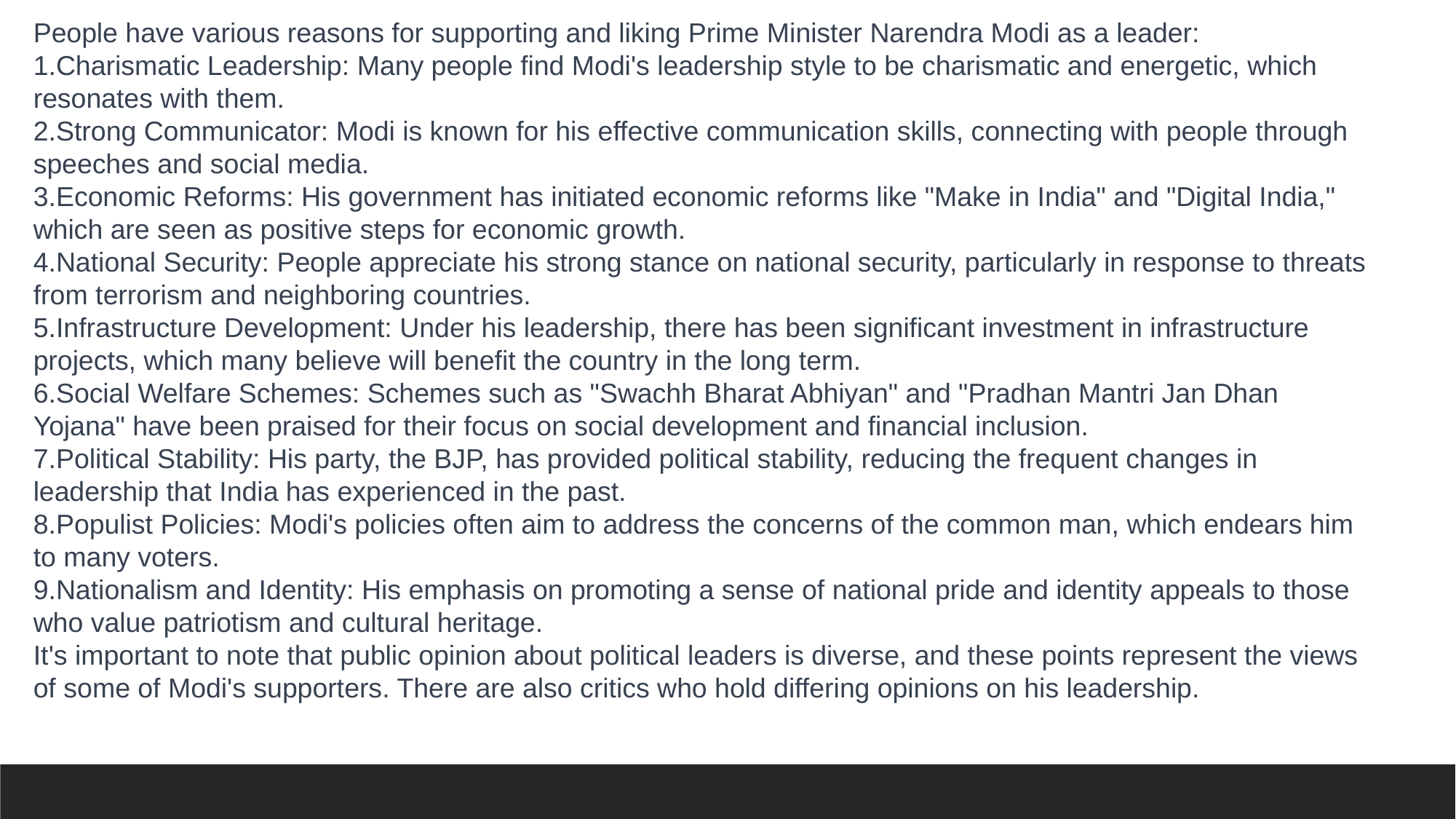

People have various reasons for supporting and liking Prime Minister Narendra Modi as a leader:
Charismatic Leadership: Many people find Modi's leadership style to be charismatic and energetic, which resonates with them.
Strong Communicator: Modi is known for his effective communication skills, connecting with people through speeches and social media.
Economic Reforms: His government has initiated economic reforms like "Make in India" and "Digital India," which are seen as positive steps for economic growth.
National Security: People appreciate his strong stance on national security, particularly in response to threats from terrorism and neighboring countries.
Infrastructure Development: Under his leadership, there has been significant investment in infrastructure projects, which many believe will benefit the country in the long term.
Social Welfare Schemes: Schemes such as "Swachh Bharat Abhiyan" and "Pradhan Mantri Jan Dhan Yojana" have been praised for their focus on social development and financial inclusion.
Political Stability: His party, the BJP, has provided political stability, reducing the frequent changes in leadership that India has experienced in the past.
Populist Policies: Modi's policies often aim to address the concerns of the common man, which endears him to many voters.
Nationalism and Identity: His emphasis on promoting a sense of national pride and identity appeals to those who value patriotism and cultural heritage.
It's important to note that public opinion about political leaders is diverse, and these points represent the views of some of Modi's supporters. There are also critics who hold differing opinions on his leadership.